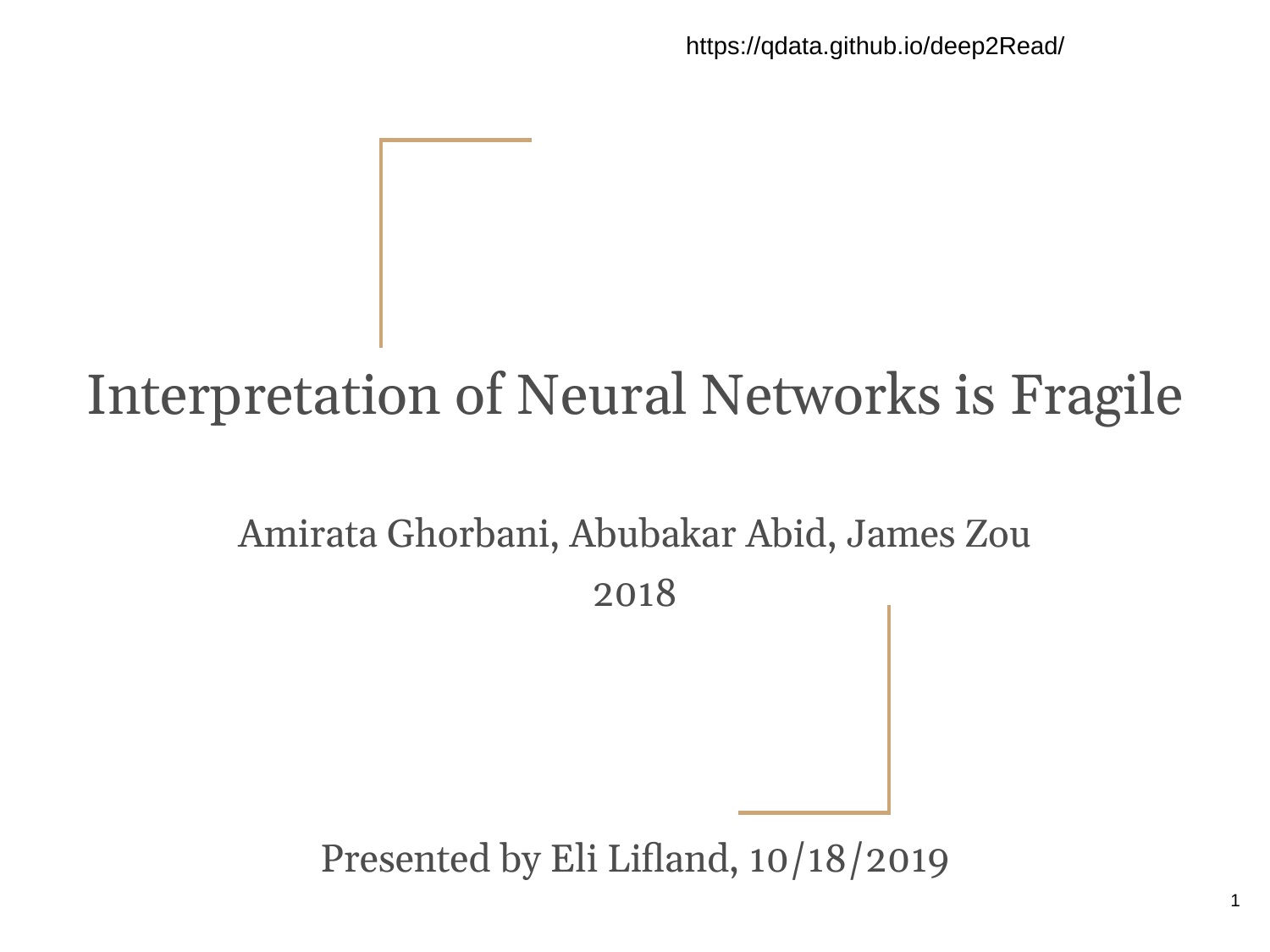

https://qdata.github.io/deep2Read/
Interpretation of Neural Networks is Fragile
Amirata Ghorbani, Abubakar Abid, James Zou
2018
Presented by Eli Lifland, 10/18/2019
1